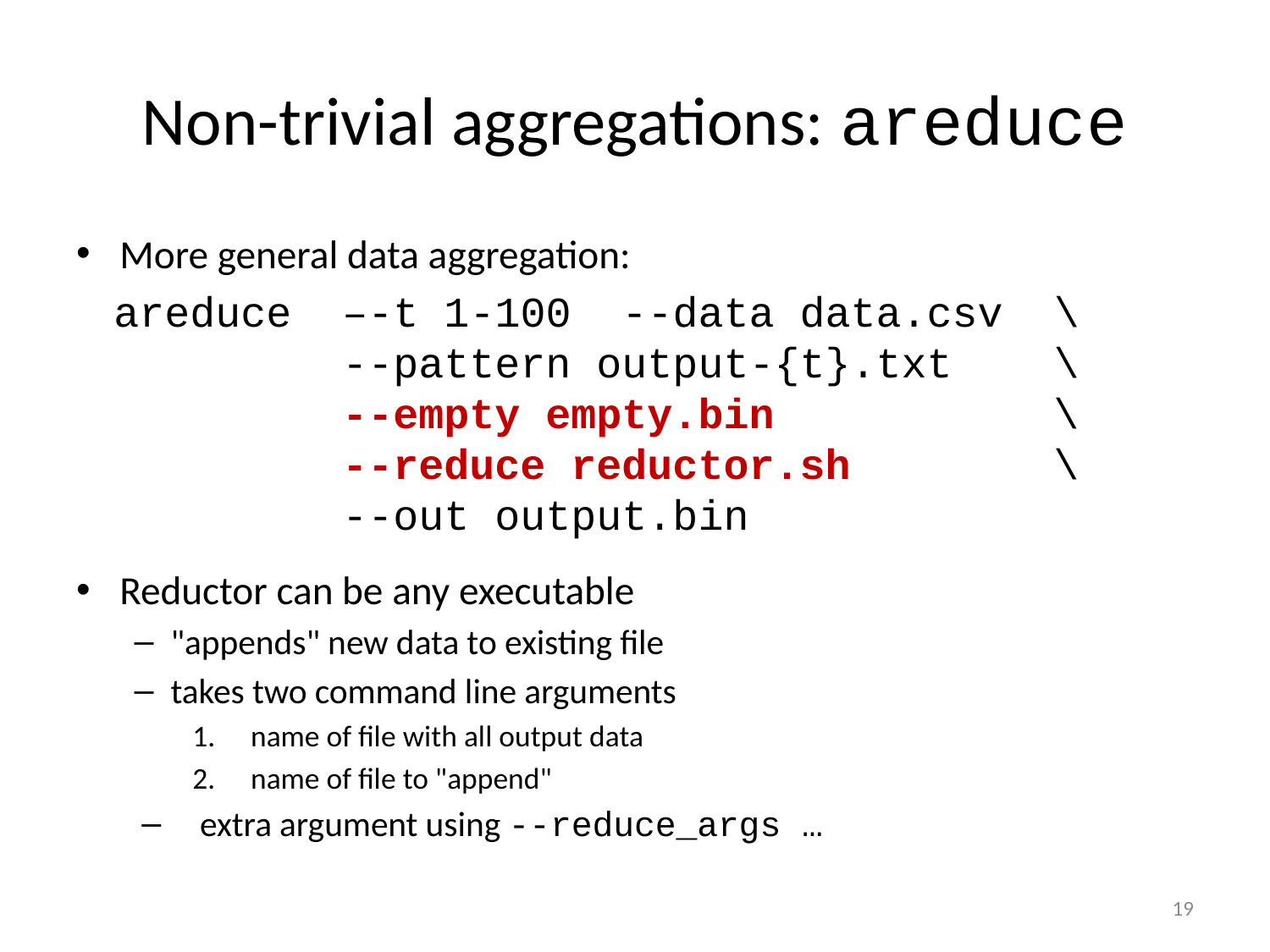

# Non-trivial aggregations: areduce
More general data aggregation:

Reductor can be any executable
"appends" new data to existing file
takes two command line arguments
name of file with all output data
name of file to "append"
extra argument using --reduce_args …
areduce  –-t 1-100  --data data.csv  \
         --pattern output-{t}.txt    \
         --empty empty.bin           \
         --reduce reductor.sh        \
         --out output.bin
19